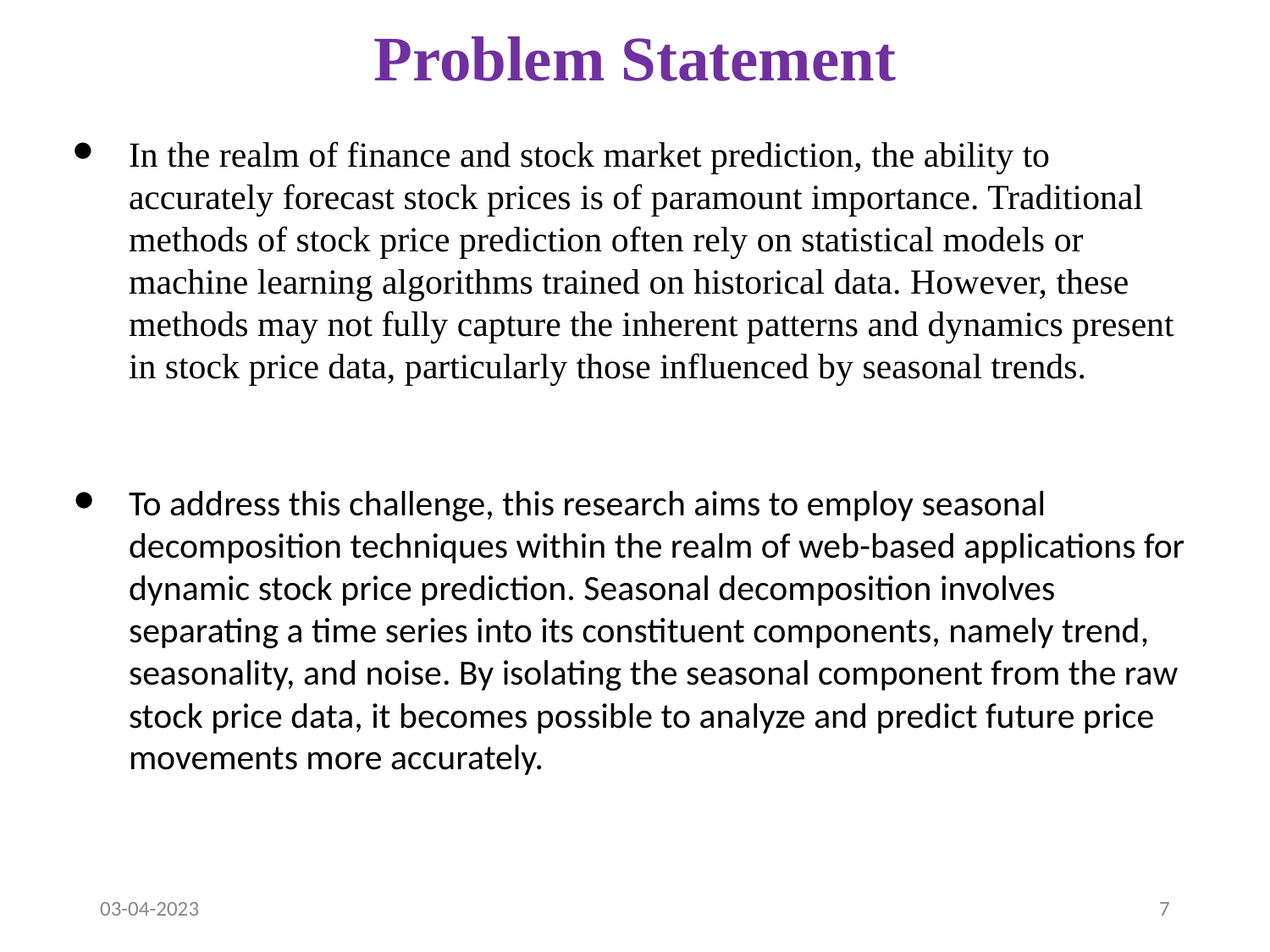

# Problem Statement
In the realm of finance and stock market prediction, the ability to accurately forecast stock prices is of paramount importance. Traditional methods of stock price prediction often rely on statistical models or machine learning algorithms trained on historical data. However, these methods may not fully capture the inherent patterns and dynamics present in stock price data, particularly those influenced by seasonal trends.

To address this challenge, this research aims to employ seasonal decomposition techniques within the realm of web-based applications for dynamic stock price prediction. Seasonal decomposition involves separating a time series into its constituent components, namely trend, seasonality, and noise. By isolating the seasonal component from the raw stock price data, it becomes possible to analyze and predict future price movements more accurately.

03-04-2023
7